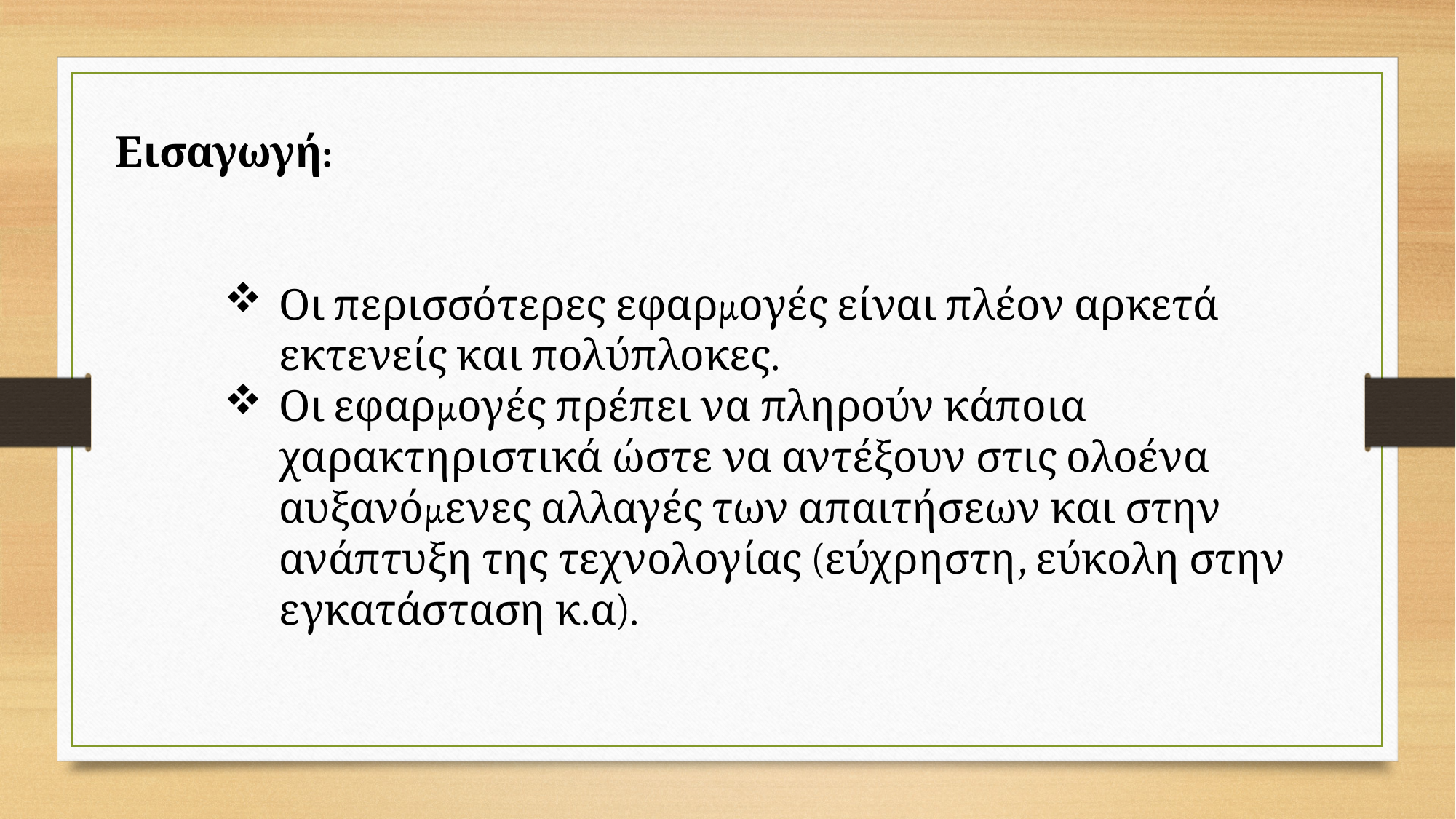

Εισαγωγή:

Οι περισσότερες εφαρμογές είναι πλέον αρκετά εκτενείς και πολύπλοκες.
Οι εφαρμογές πρέπει να πληρούν κάποια χαρακτηριστικά ώστε να αντέξουν στις ολοένα αυξανόμενες αλλαγές των απαιτήσεων και στην ανάπτυξη της τεχνολογίας (εύχρηστη, εύκολη στην εγκατάσταση κ.α).